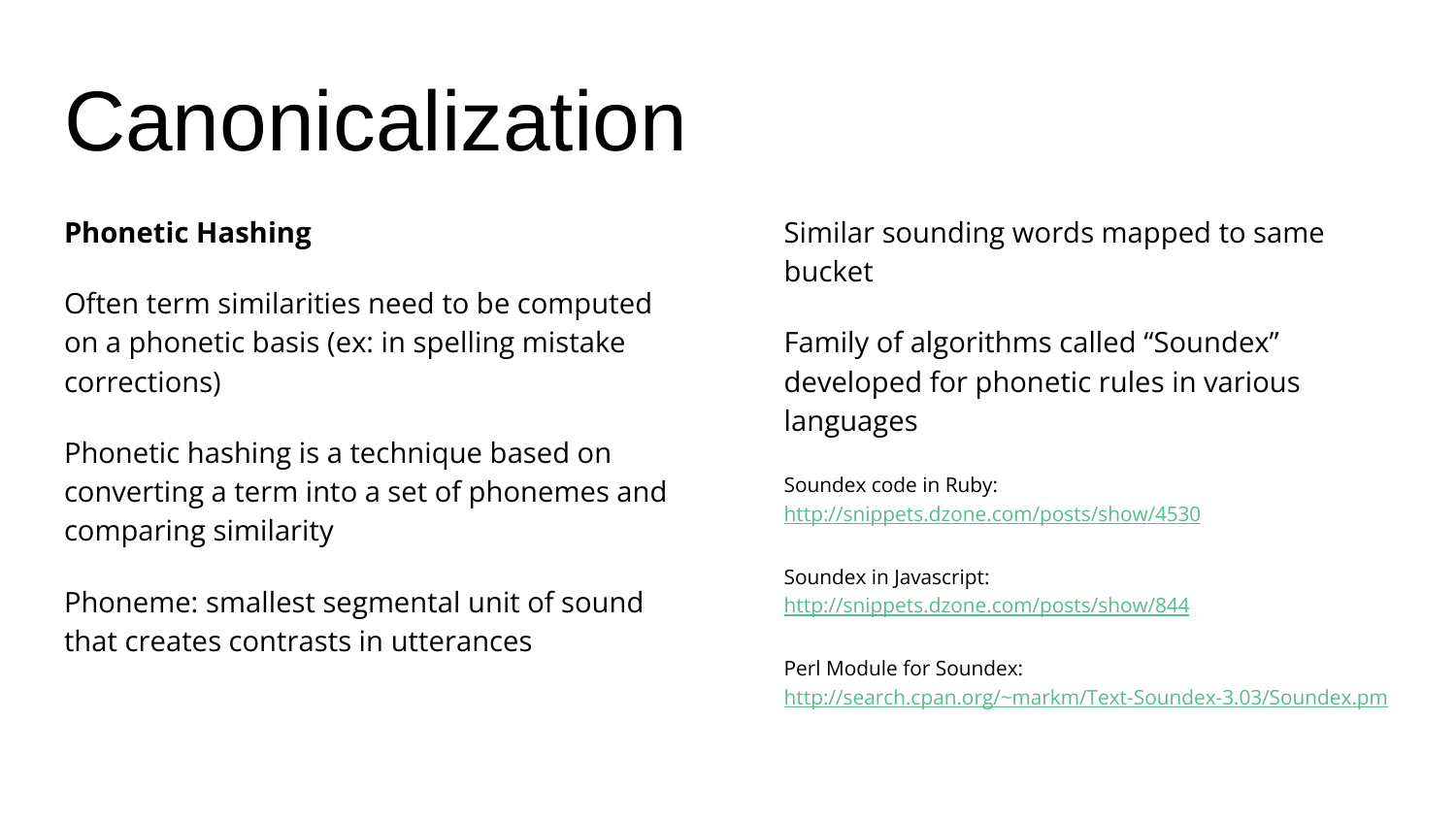

# Canonicalization
Phonetic Hashing
Often term similarities need to be computed on a phonetic basis (ex: in spelling mistake corrections)
Phonetic hashing is a technique based on converting a term into a set of phonemes and comparing similarity
Phoneme: smallest segmental unit of sound that creates contrasts in utterances
Similar sounding words mapped to same bucket
Family of algorithms called “Soundex” developed for phonetic rules in various languages
Soundex code in Ruby: http://snippets.dzone.com/posts/show/4530
Soundex in Javascript: http://snippets.dzone.com/posts/show/844
Perl Module for Soundex: http://search.cpan.org/~markm/Text-Soundex-3.03/Soundex.pm